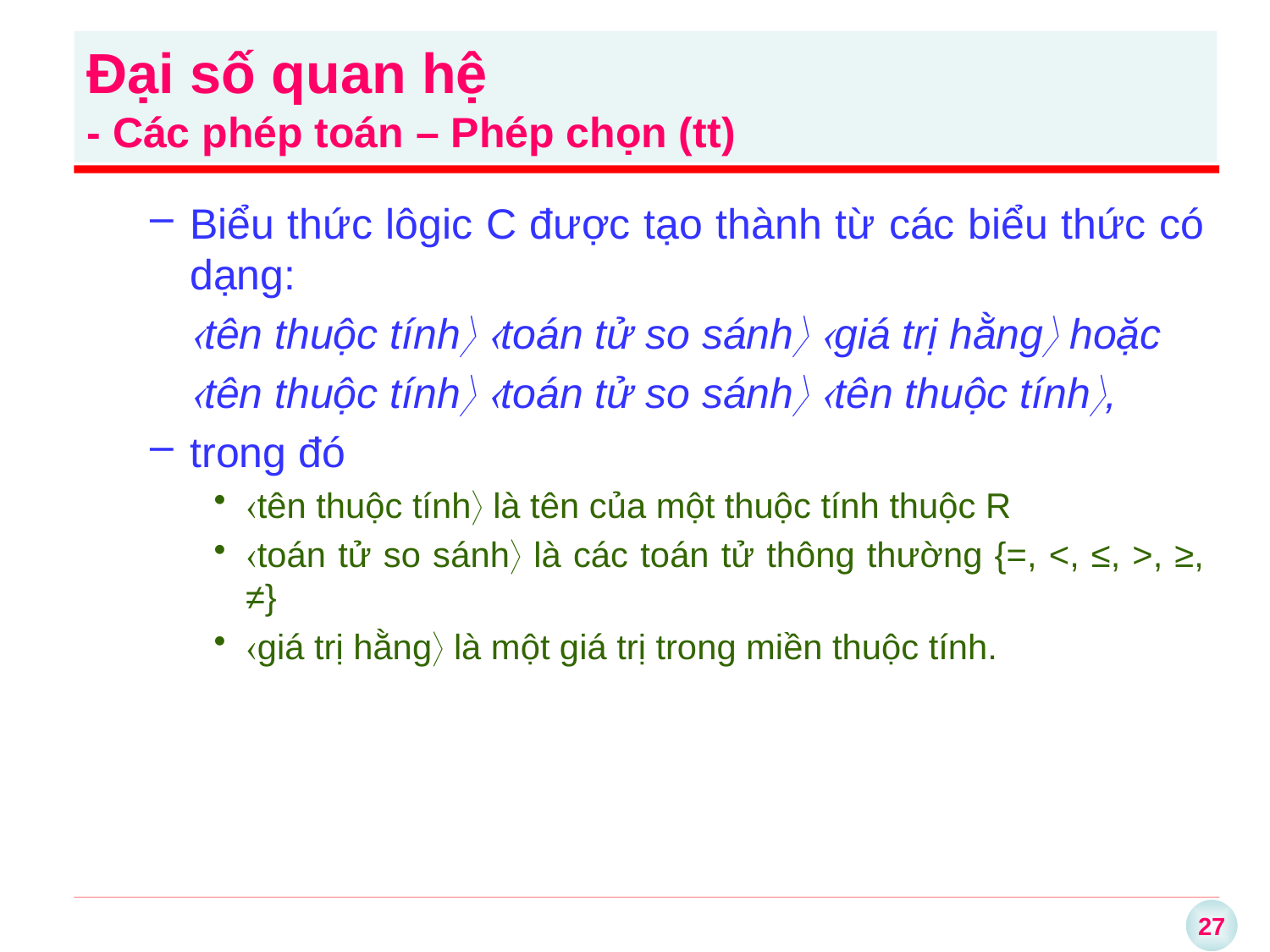

# Đại số quan hệ - Các phép toán – Phép chọn (tt)
Biểu thức lôgic C được tạo thành từ các biểu thức có dạng:
	〈tên thuộc tính〉 〈toán tử so sánh〉 〈giá trị hằng〉 hoặc
	〈tên thuộc tính〉 〈toán tử so sánh〉 〈tên thuộc tính〉,
trong đó
〈tên thuộc tính〉 là tên của một thuộc tính thuộc R
〈toán tử so sánh〉 là các toán tử thông thường {=, <, ≤, >, ≥, ≠}
〈giá trị hằng〉 là một giá trị trong miền thuộc tính.